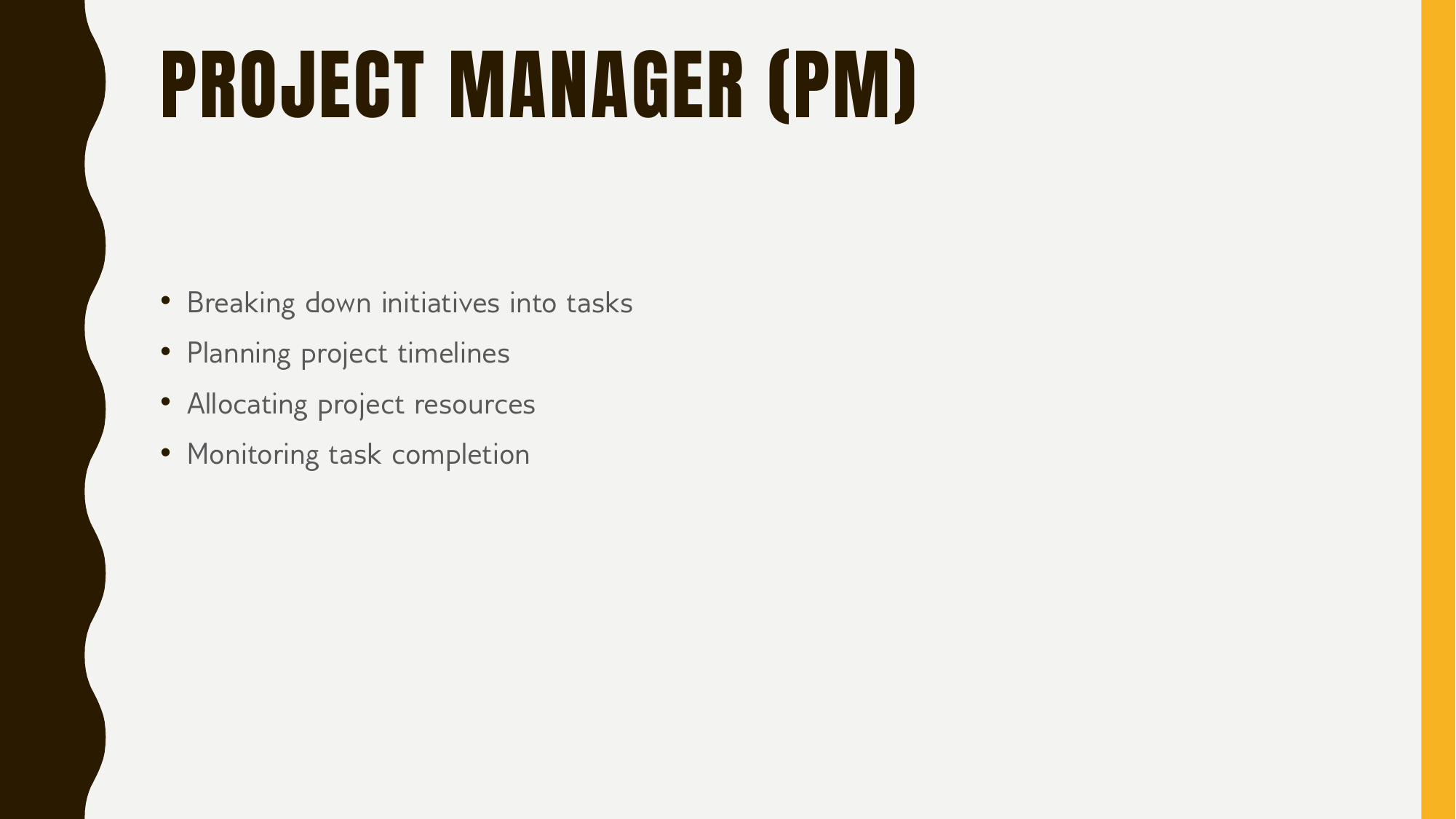

# Project Manager (PM)
Breaking down initiatives into tasks
Planning project timelines
Allocating project resources
Monitoring task completion